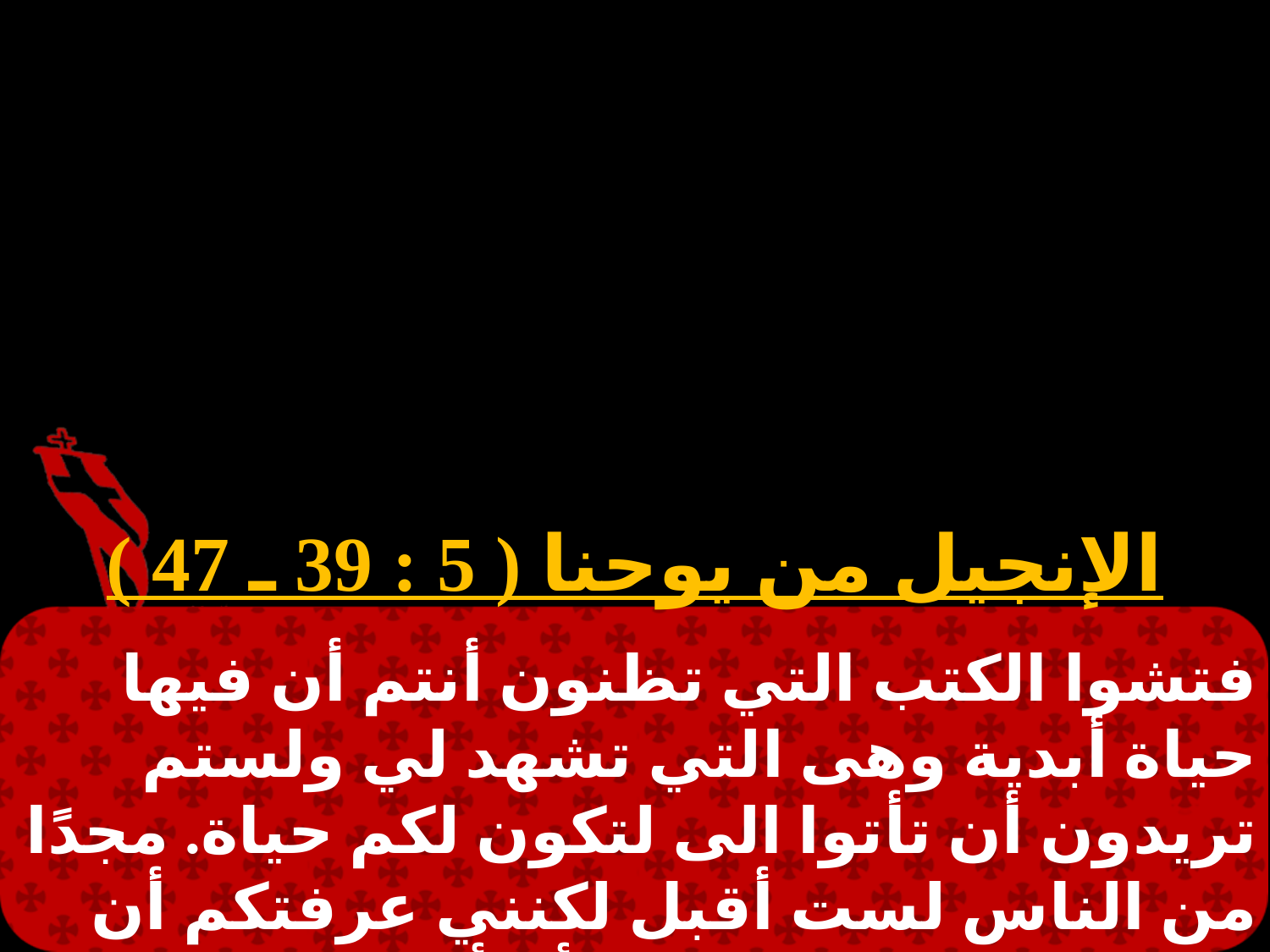

الإنجيل من يوحنا ( 5 : 39 ـ 47 )
فتشوا الكتب التي تظنون أنتم أن فيها حياة أبدية وهى التي تشهد لي ولستم تريدون أن تأتوا الى لتكون لكم حياة. مجدًا من الناس لست أقبل لكنني عرفتكم أن محبة الله ليست فيكم، أنا أتيت